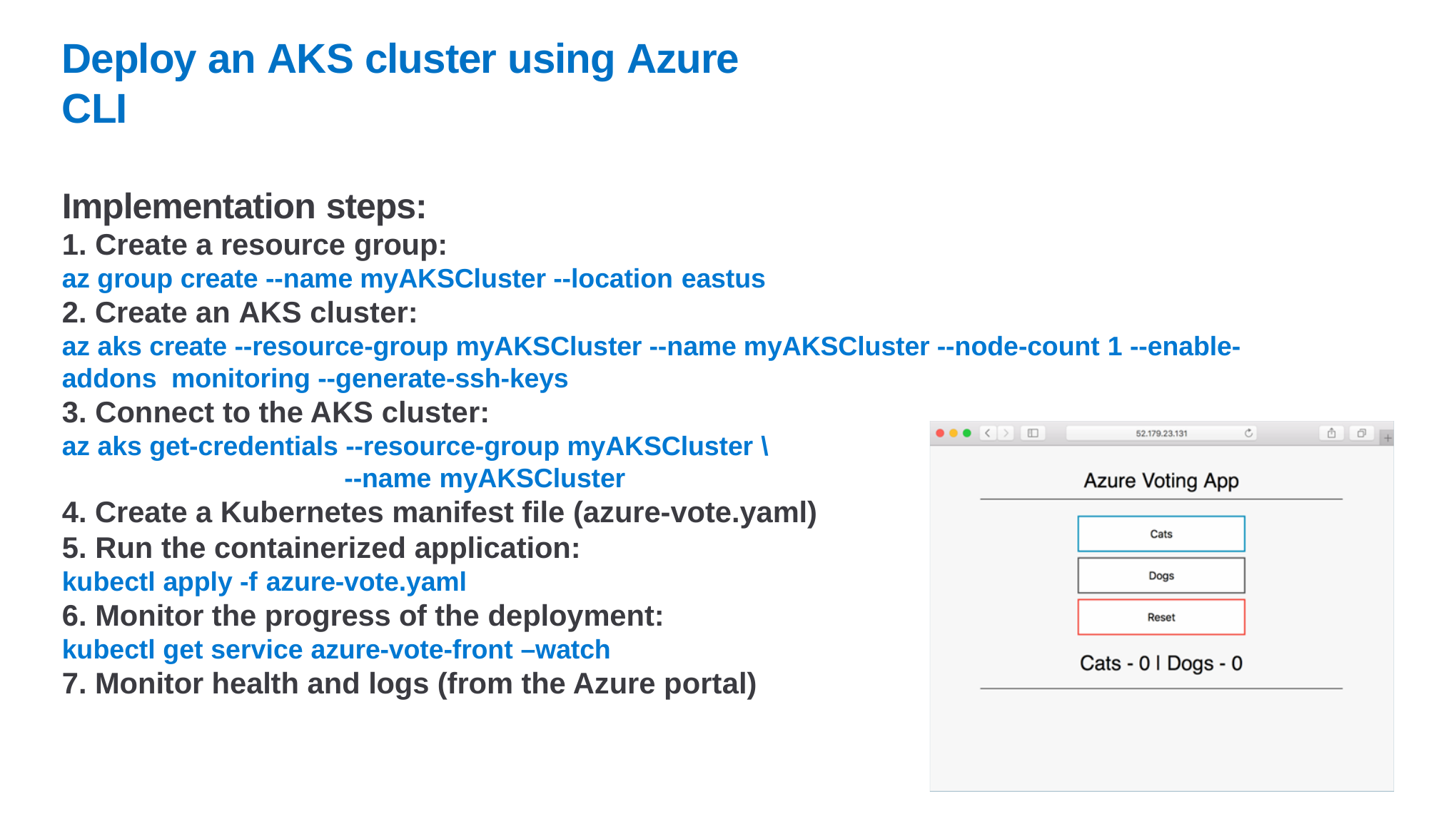

# Deploy an AKS cluster using Azure CLI
Implementation steps:
Create a resource group:
az group create --name myAKSCluster --location eastus
Create an AKS cluster:
az aks create --resource-group myAKSCluster --name myAKSCluster --node-count 1 --enable-addons  monitoring --generate-ssh-keys
Connect to the AKS cluster:
az aks get-credentials --resource-group myAKSCluster \
--name myAKSCluster
Create a Kubernetes manifest file (azure-vote.yaml)
Run the containerized application:
kubectl apply -f azure-vote.yaml
Monitor the progress of the deployment:
kubectl get service azure-vote-front –watch
Monitor health and logs (from the Azure portal)